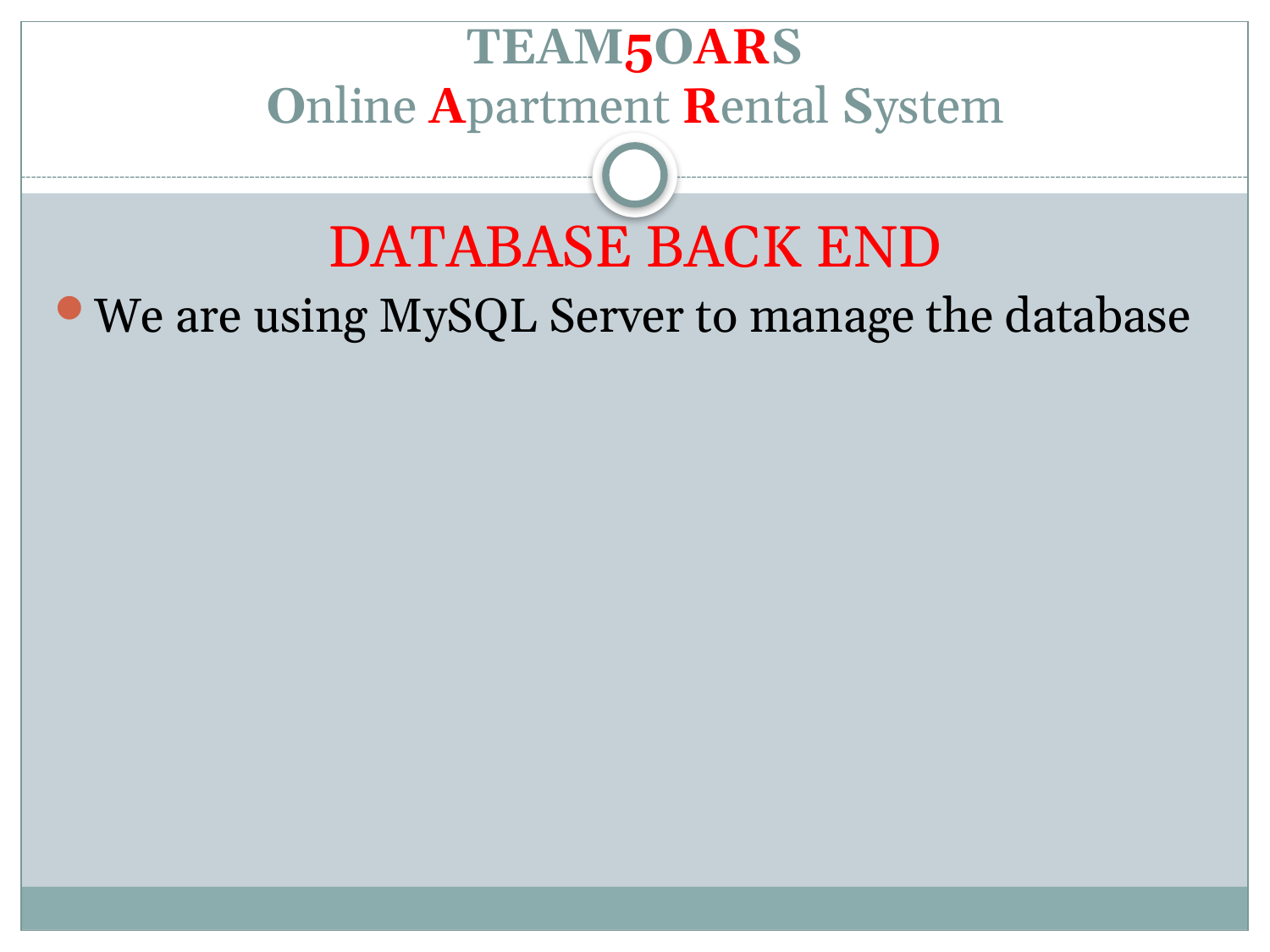

# TEAM5OARS Online Apartment Rental System DATABASE BACK END

We are using MySQL Server to manage the database